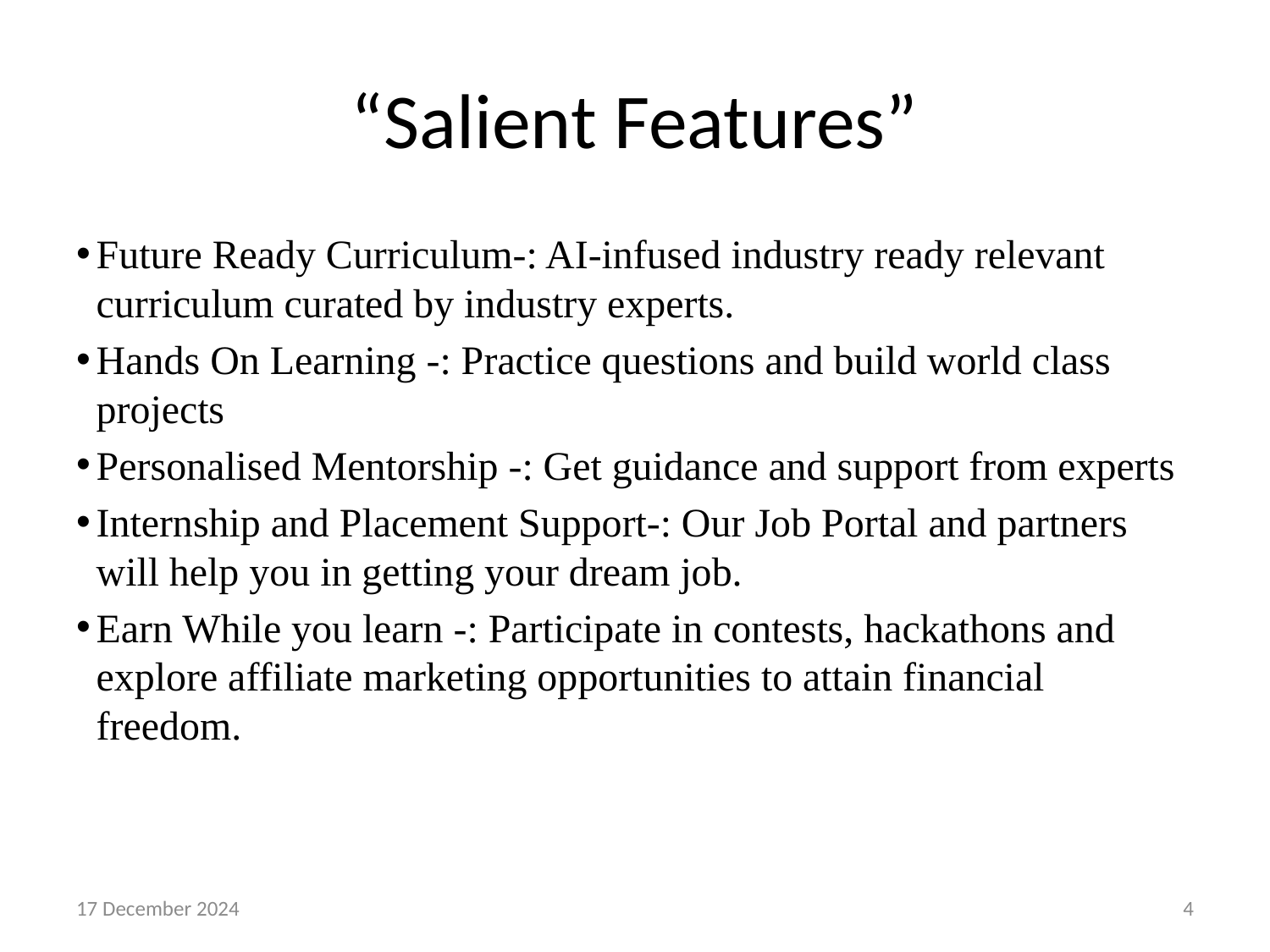

# “Salient Features”
Future Ready Curriculum-: AI-infused industry ready relevant curriculum curated by industry experts.
Hands On Learning -: Practice questions and build world class projects
Personalised Mentorship -: Get guidance and support from experts
Internship and Placement Support-: Our Job Portal and partners will help you in getting your dream job.
Earn While you learn -: Participate in contests, hackathons and explore affiliate marketing opportunities to attain financial freedom.

17 December 2024
4